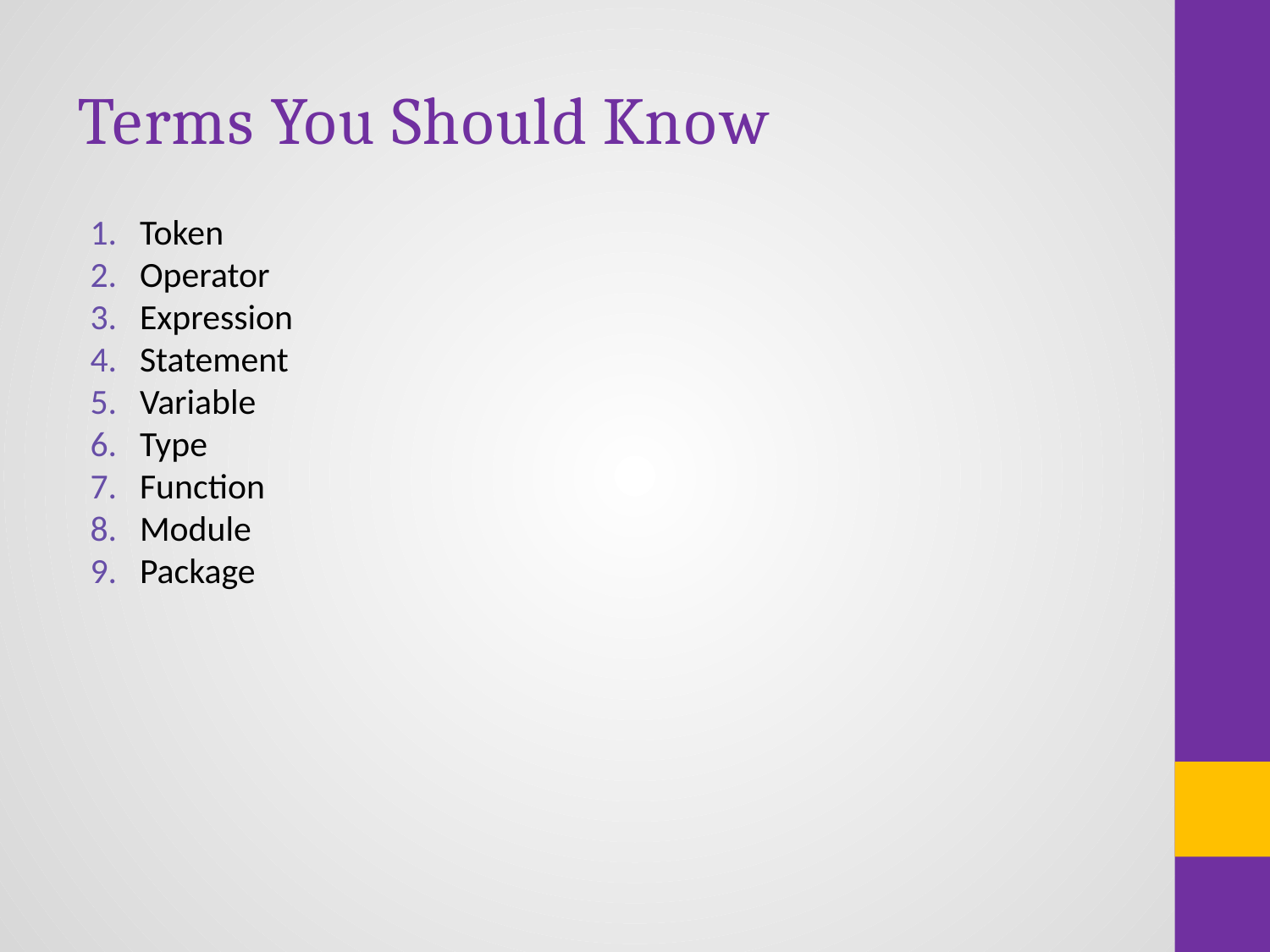

# Terms You Should Know
Token
Operator
Expression
Statement
Variable
Type
Function
Module
Package